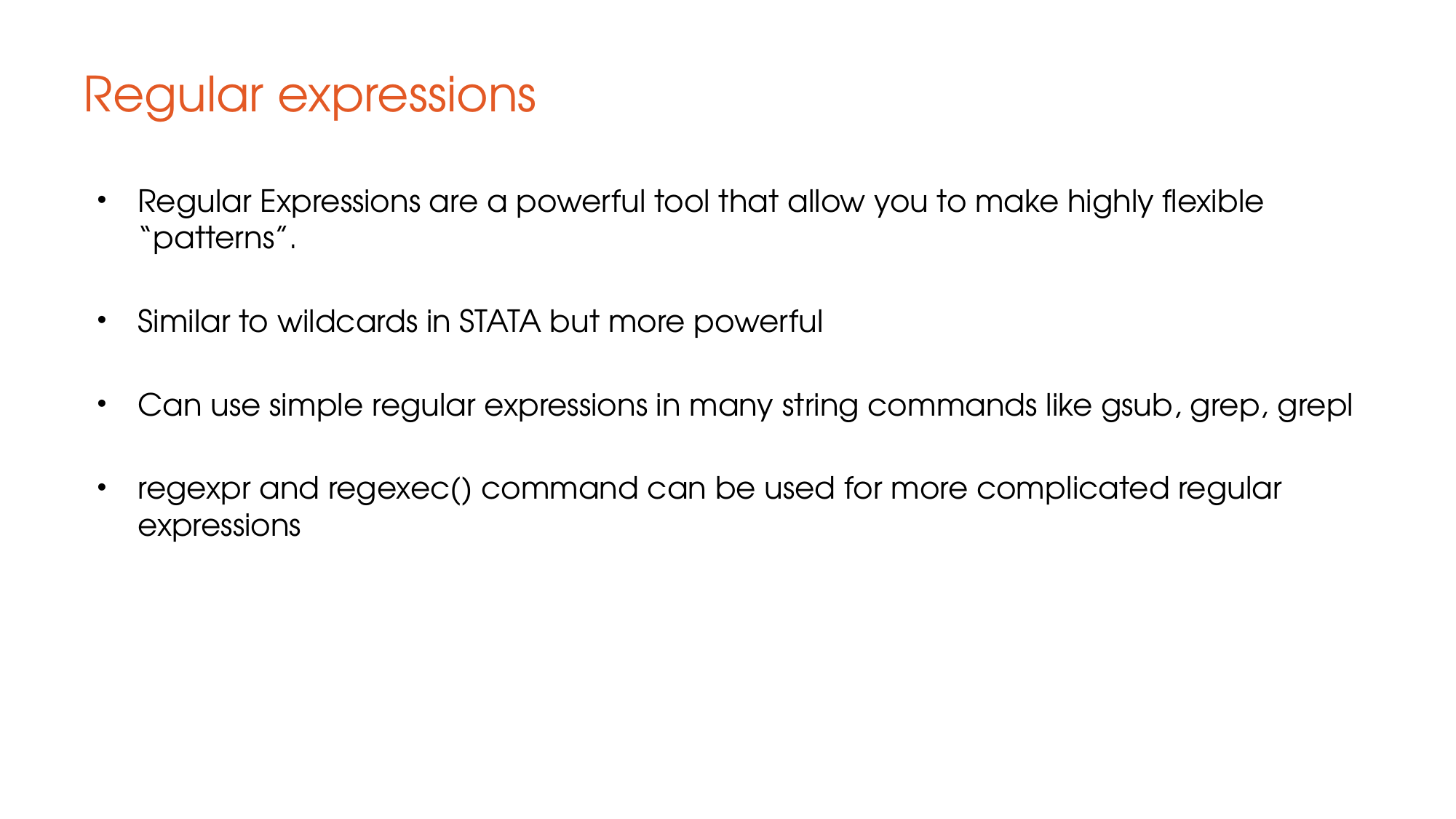

# Regular expressions
Regular Expressions are a powerful tool that allow you to make highly flexible “patterns”.

Similar to wildcards in STATA but more powerful

Can use simple regular expressions in many string commands like gsub, grep, grepl

regexpr and regexec() command can be used for more complicated regular expressions